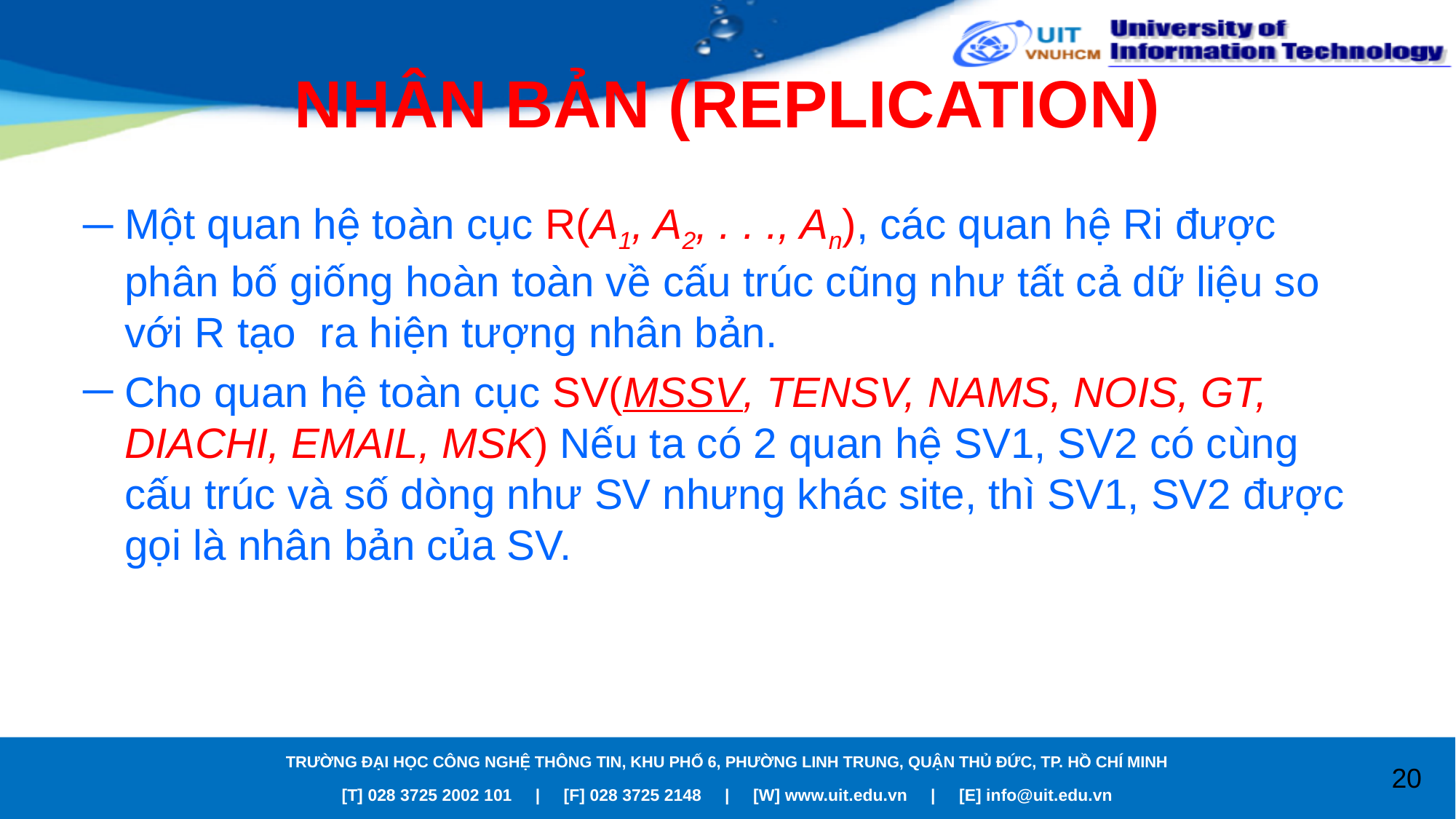

# NHÂN BẢN (REPLICATION)
Một quan hệ toàn cục R(A1, A2, . . ., An), các quan hệ Ri được phân bố giống hoàn toàn về cấu trúc cũng như tất cả dữ liệu so với R tạo  ra hiện tượng nhân bản.
Cho quan hệ toàn cục SV(MSSV, TENSV, NAMS, NOIS, GT, DIACHI, EMAIL, MSK) Nếu ta có 2 quan hệ SV1, SV2 có cùng cấu trúc và số dòng như SV nhưng khác site, thì SV1, SV2 được gọi là nhân bản của SV.